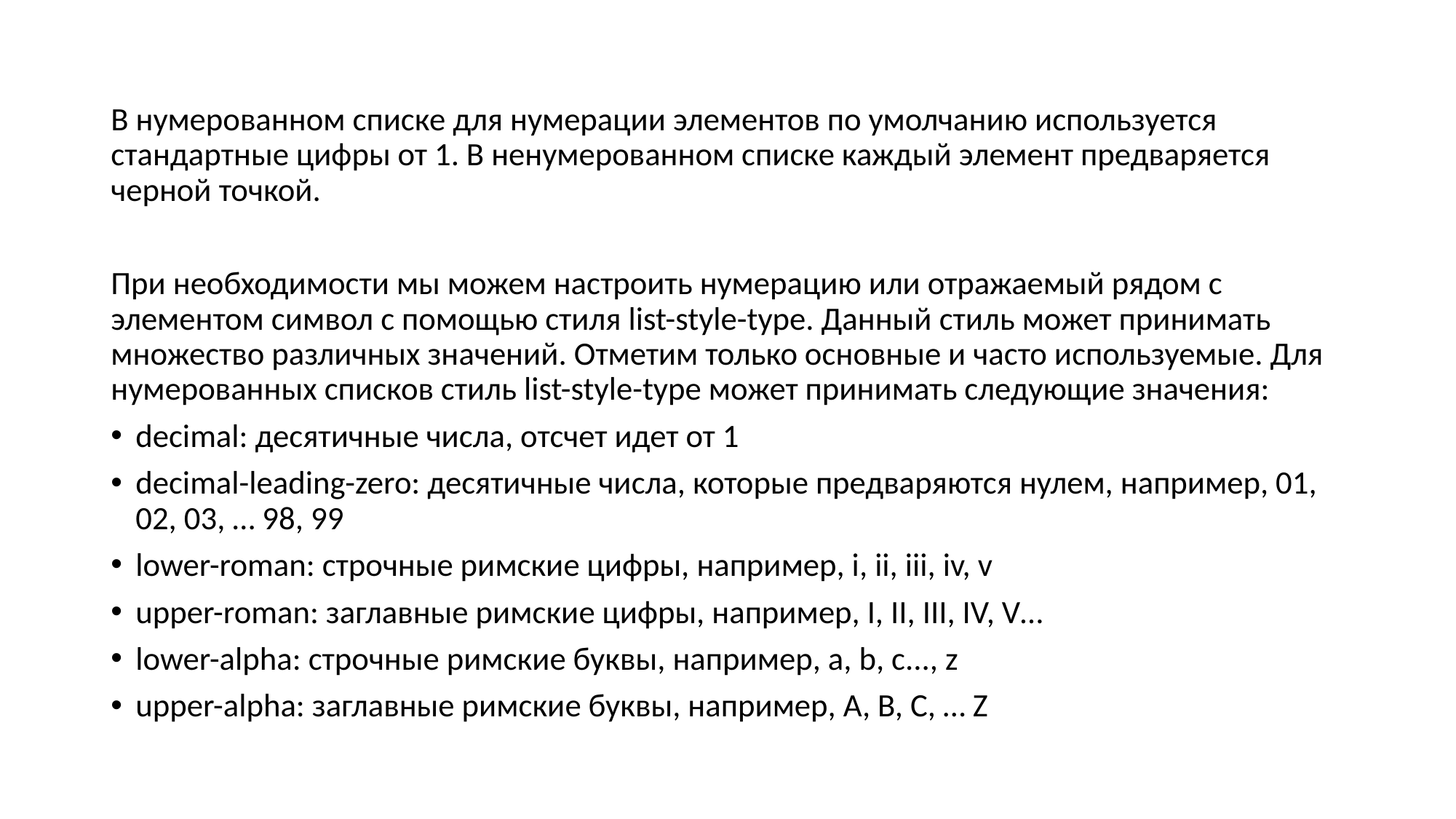

В нумерованном списке для нумерации элементов по умолчанию используется стандартные цифры от 1. В ненумерованном списке каждый элемент предваряется черной точкой.

При необходимости мы можем настроить нумерацию или отражаемый рядом с элементом символ с помощью стиля list-style-type. Данный стиль может принимать множество различных значений. Отметим только основные и часто используемые. Для нумерованных списков стиль list-style-type может принимать следующие значения:
decimal: десятичные числа, отсчет идет от 1
decimal-leading-zero: десятичные числа, которые предваряются нулем, например, 01, 02, 03, … 98, 99
lower-roman: строчные римские цифры, например, i, ii, iii, iv, v
upper-roman: заглавные римские цифры, например, I, II, III, IV, V…
lower-alpha: строчные римские буквы, например, a, b, c..., z
upper-alpha: заглавные римские буквы, например, A, B, C, … Z